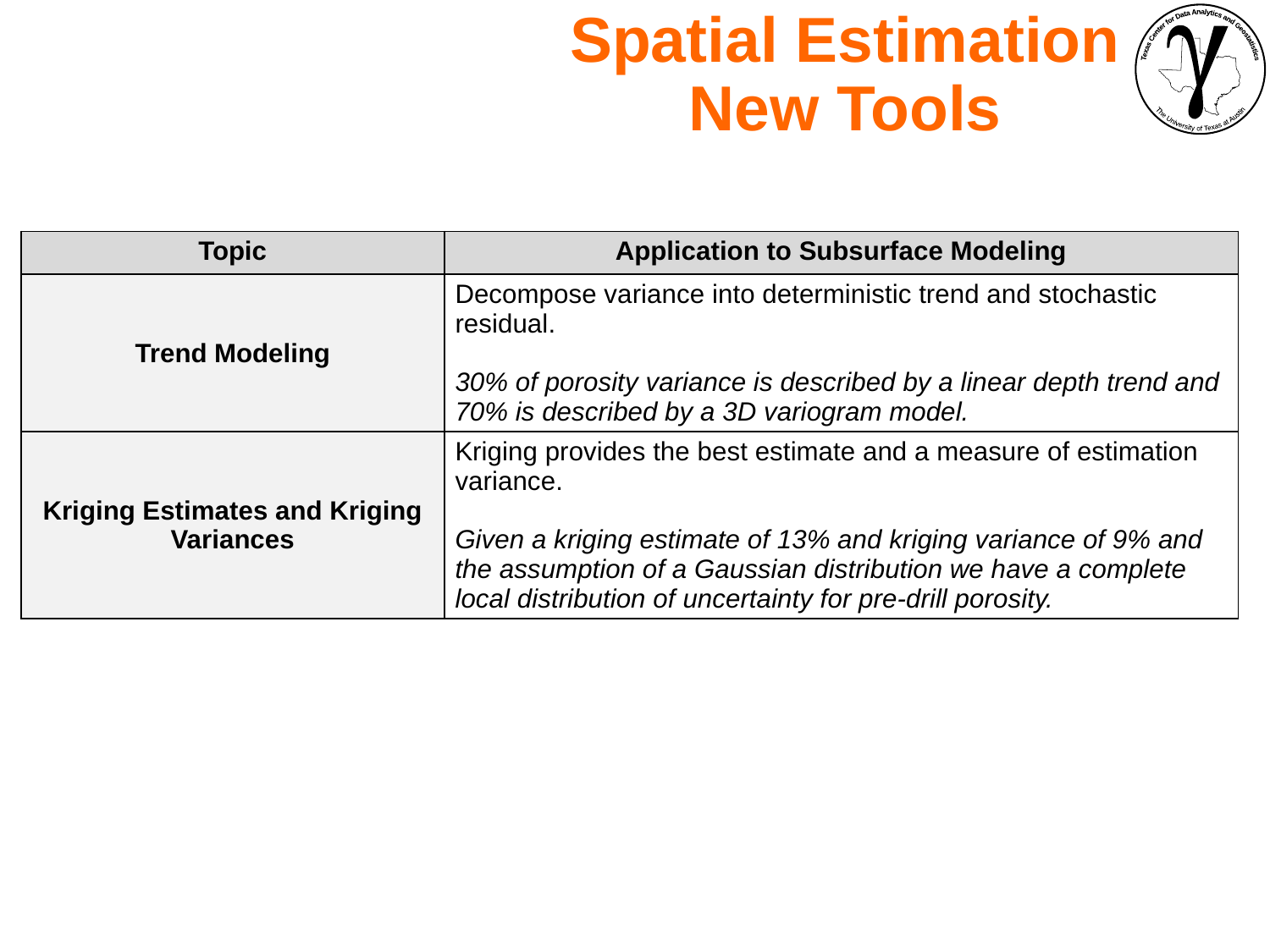

Spatial Estimation
New Tools
| Topic | Application to Subsurface Modeling |
| --- | --- |
| Trend Modeling | Decompose variance into deterministic trend and stochastic residual. 30% of porosity variance is described by a linear depth trend and 70% is described by a 3D variogram model. |
| Kriging Estimates and Kriging Variances | Kriging provides the best estimate and a measure of estimation variance. Given a kriging estimate of 13% and kriging variance of 9% and the assumption of a Gaussian distribution we have a complete local distribution of uncertainty for pre-drill porosity. |